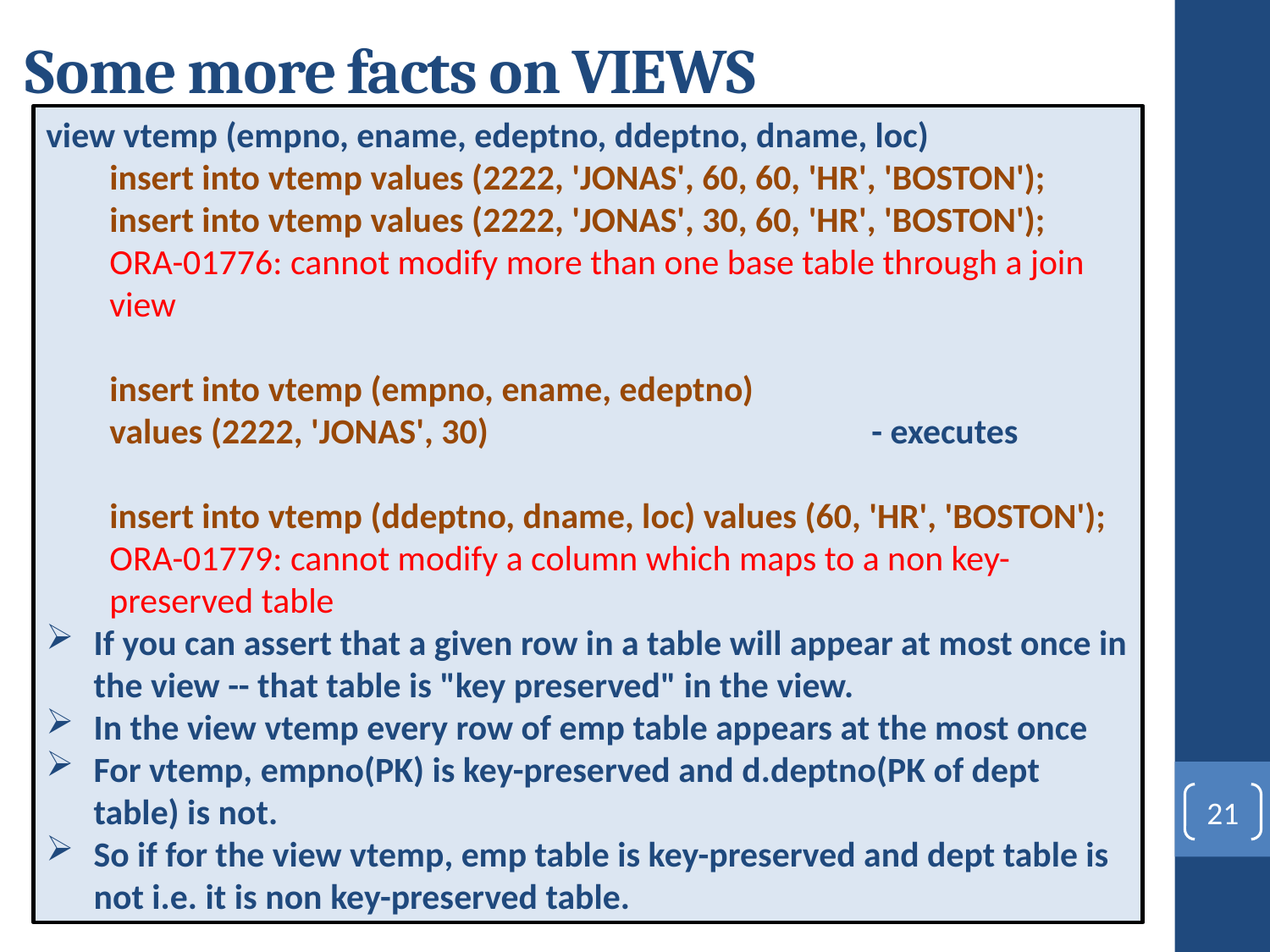

# Some more facts on VIEWS
view vtemp (empno, ename, edeptno, ddeptno, dname, loc)
insert into vtemp values (2222, 'JONAS', 60, 60, 'HR', 'BOSTON');
insert into vtemp values (2222, 'JONAS', 30, 60, 'HR', 'BOSTON');
ORA-01776: cannot modify more than one base table through a join view

insert into vtemp (empno, ename, edeptno)
values (2222, 'JONAS', 30)  			- executes

insert into vtemp (ddeptno, dname, loc) values (60, 'HR', 'BOSTON');
ORA-01779: cannot modify a column which maps to a non key-preserved table
If you can assert that a given row in a table will appear at most once in the view -- that table is "key preserved" in the view.
In the view vtemp every row of emp table appears at the most once
For vtemp, empno(PK) is key-preserved and d.deptno(PK of dept table) is not.
So if for the view vtemp, emp table is key-preserved and dept table is not i.e. it is non key-preserved table.
21